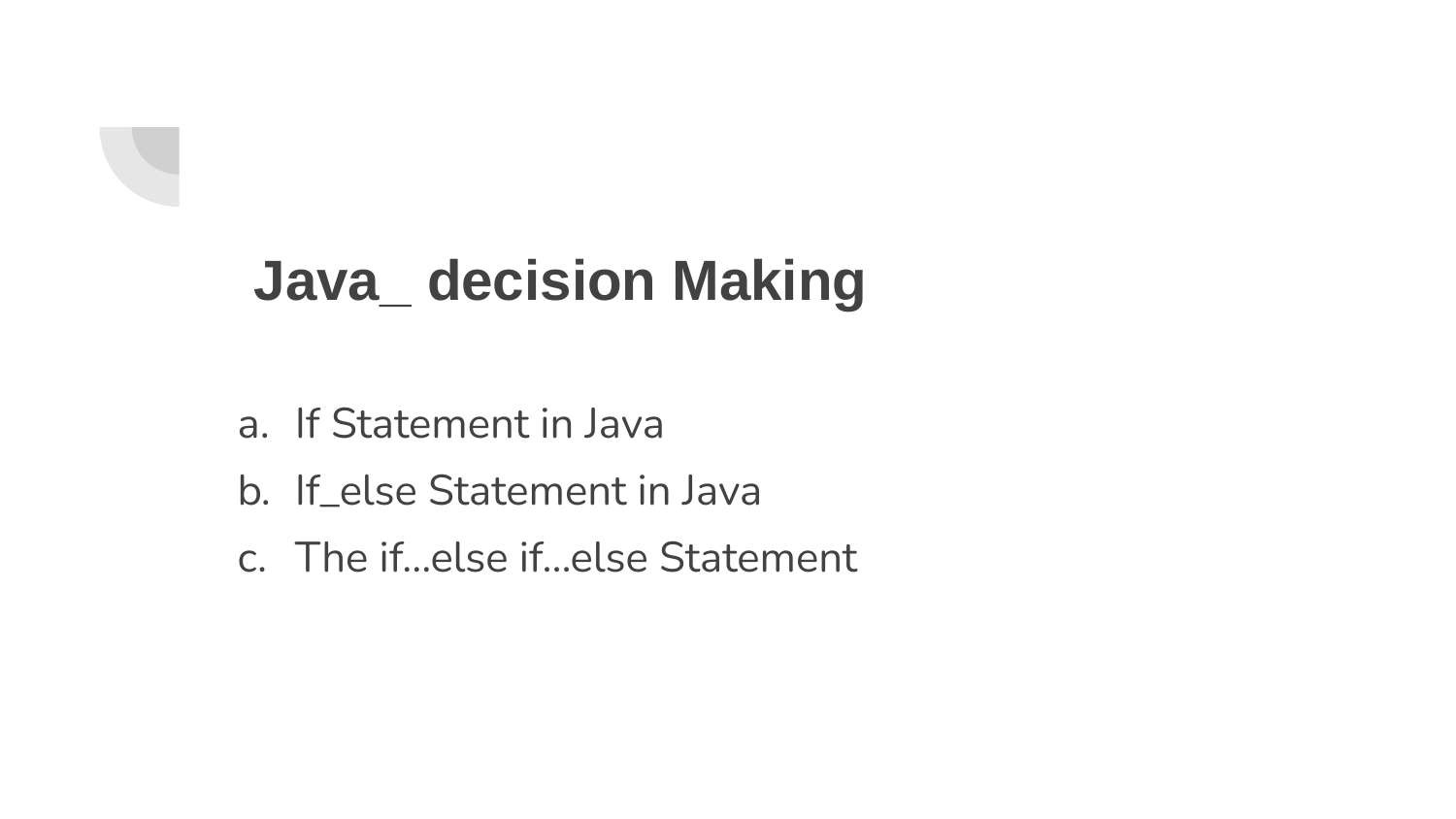

# Java_ decision Making
If Statement in Java
If_else Statement in Java
The if…else if…else Statement